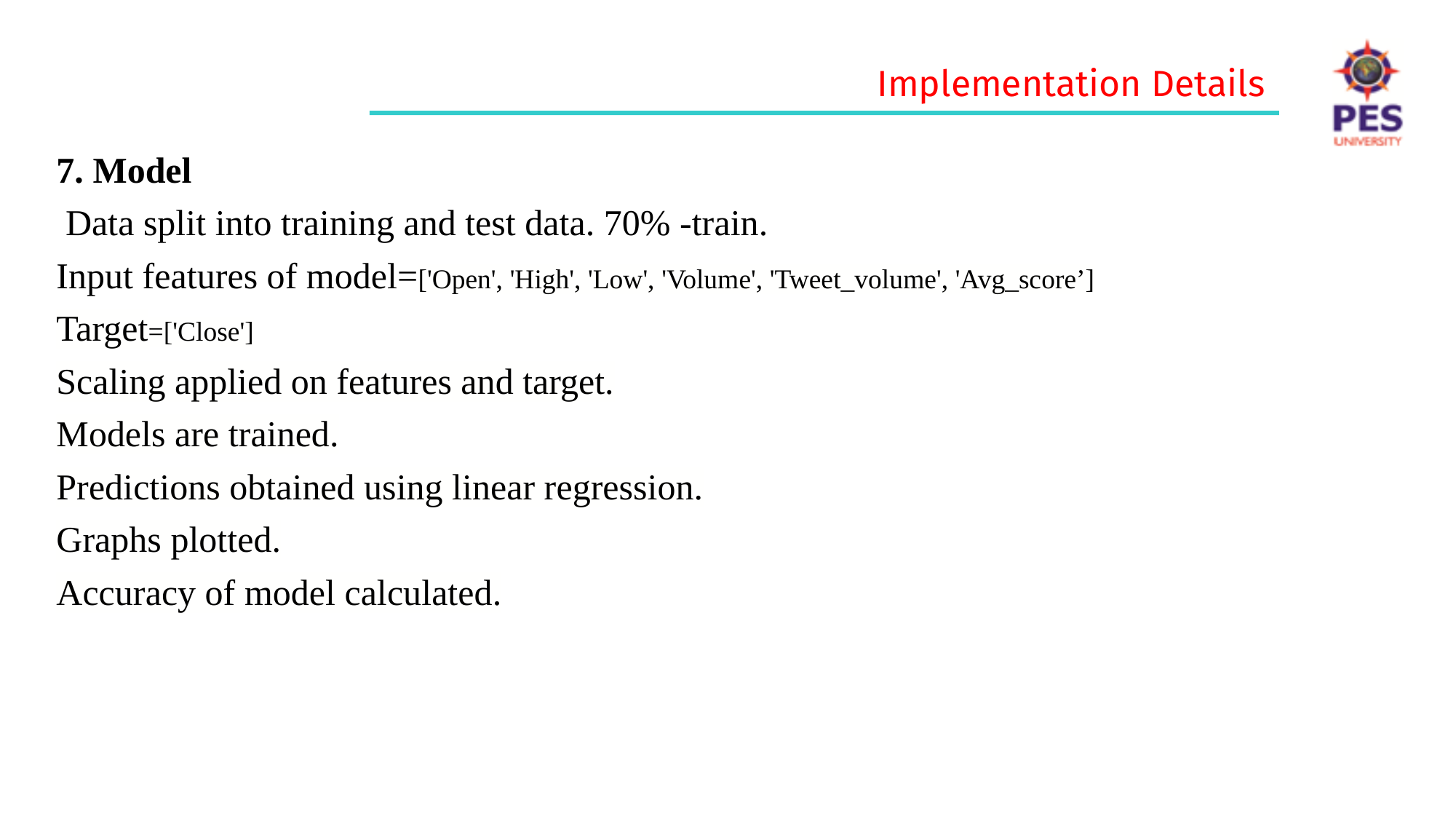

Implementation Details

7. Model
 Data split into training and test data. 70% -train.
Input features of model=['Open', 'High', 'Low', 'Volume', 'Tweet_volume', 'Avg_score’]
Target=['Close']
Scaling applied on features and target.
Models are trained.
Predictions obtained using linear regression.
Graphs plotted.
Accuracy of model calculated.

.